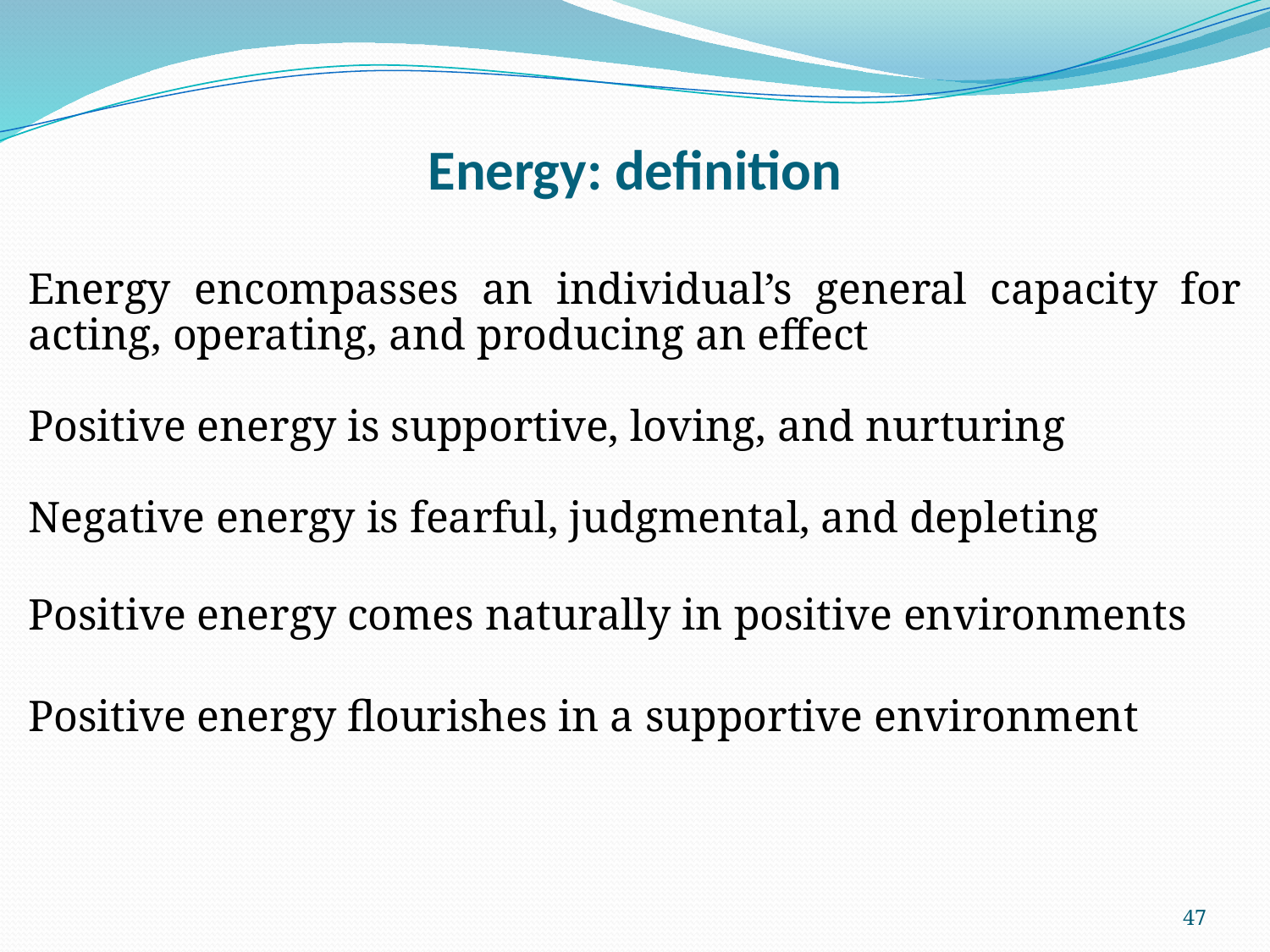

# Energy: definition
Energy encompasses an individual’s general capacity for acting, operating, and producing an effect

Positive energy is supportive, loving, and nurturing

Negative energy is fearful, judgmental, and depleting

Positive energy comes naturally in positive environments

Positive energy flourishes in a supportive environment
47